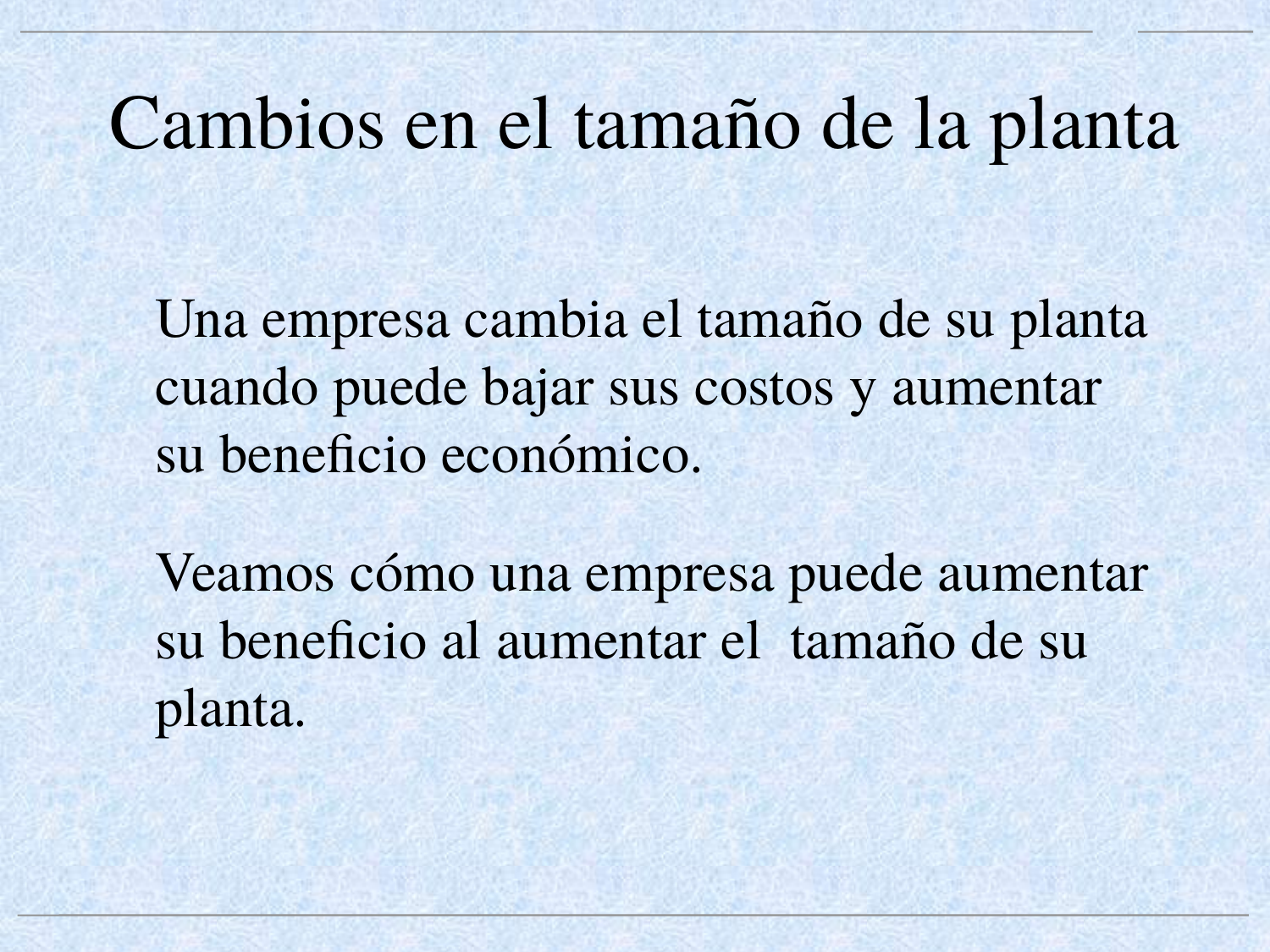

# Cambios en el tamaño de la planta
	Una empresa cambia el tamaño de su planta cuando puede bajar sus costos y aumentar su beneficio económico.
	Veamos cómo una empresa puede aumentar su beneficio al aumentar el  tamaño de su planta.